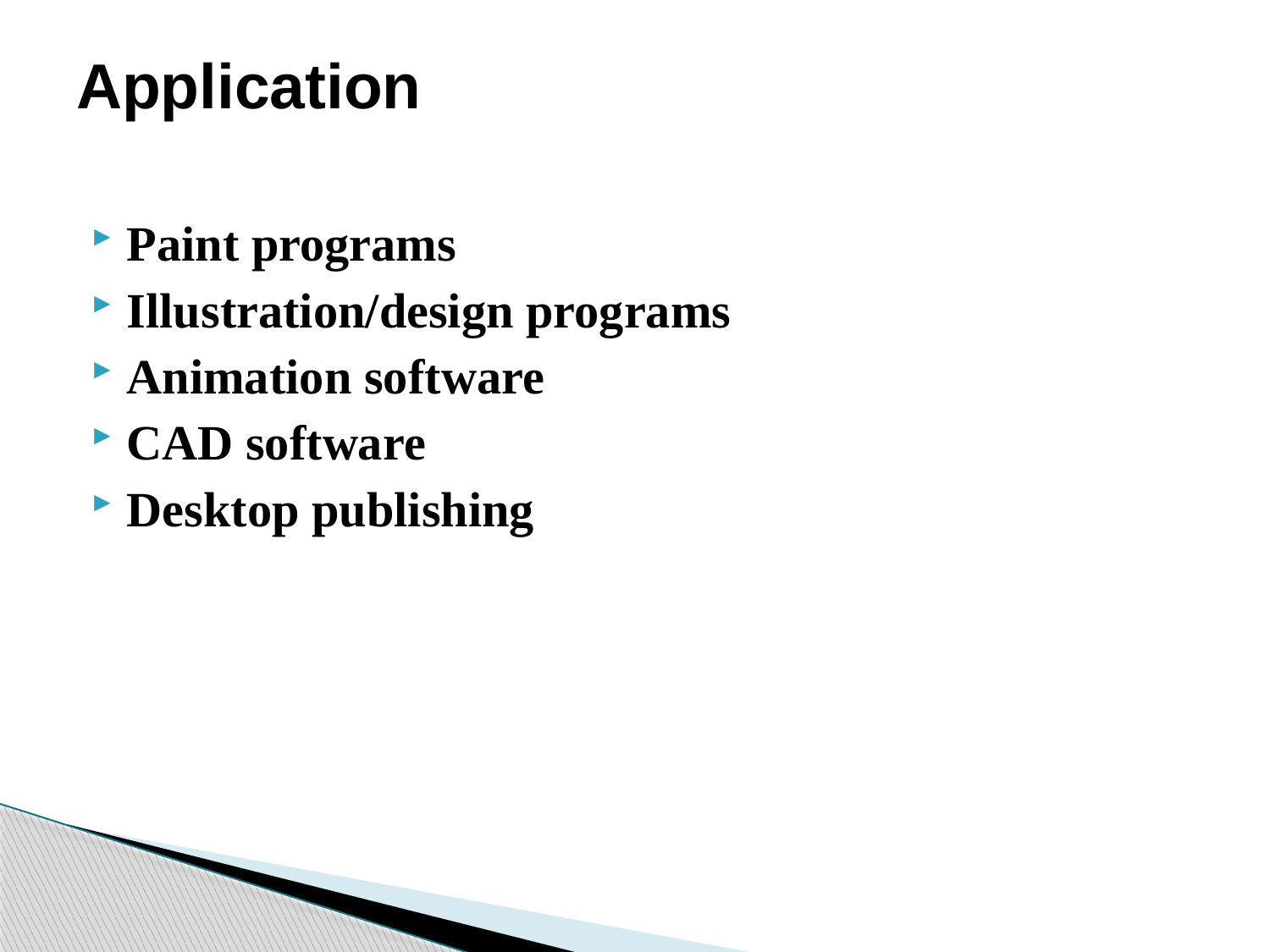

# Application
Paint programs
Illustration/design programs
Animation software
CAD software
Desktop publishing